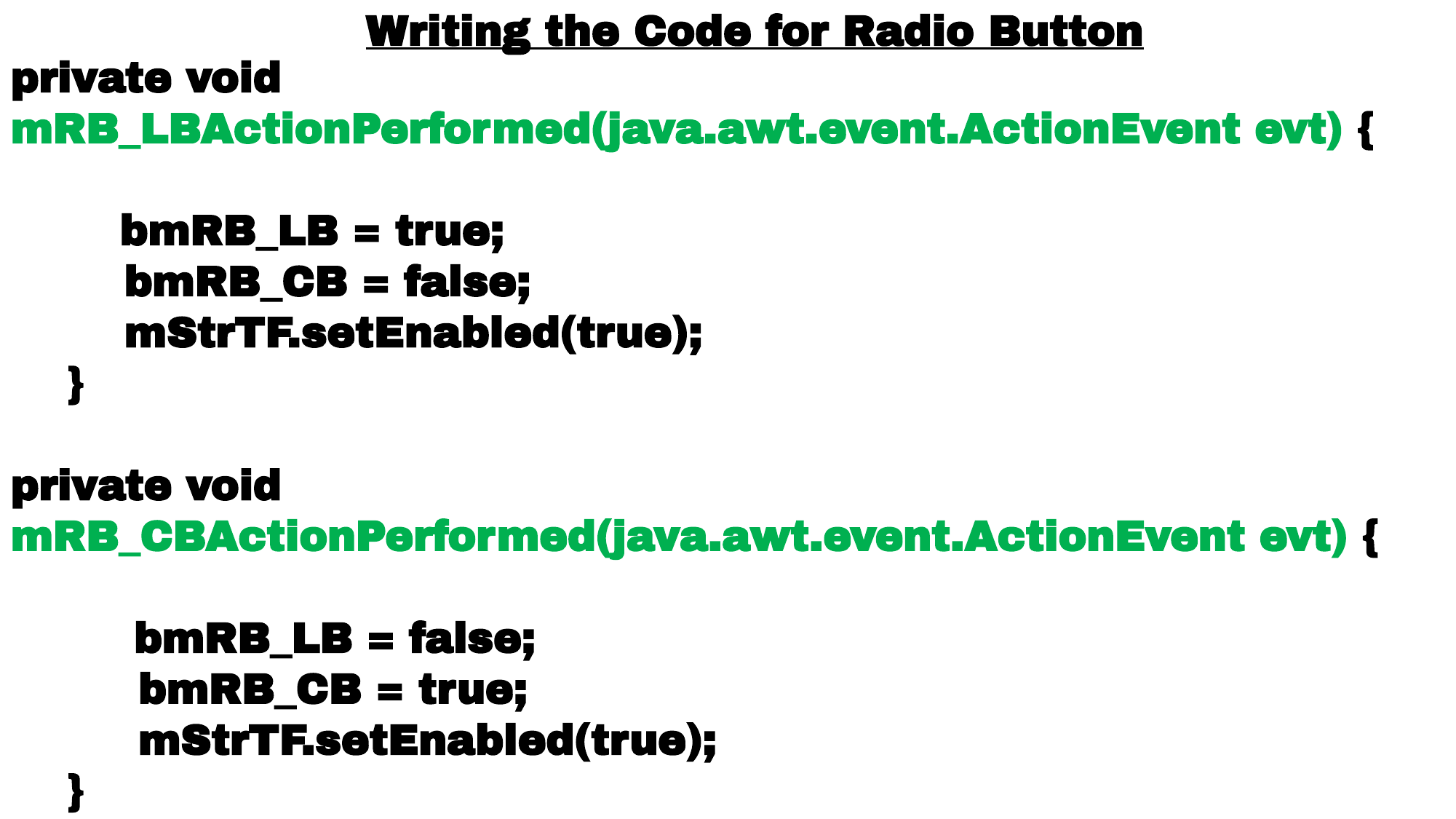

Writing the Code for Radio Button
private void mRB_LBActionPerformed(java.awt.event.ActionEvent evt) {
	bmRB_LB = true;
        bmRB_CB = false;
        mStrTF.setEnabled(true);
    }

private void mRB_CBActionPerformed(java.awt.event.ActionEvent evt) {
	 bmRB_LB = false;
         bmRB_CB = true;
         mStrTF.setEnabled(true);
    }